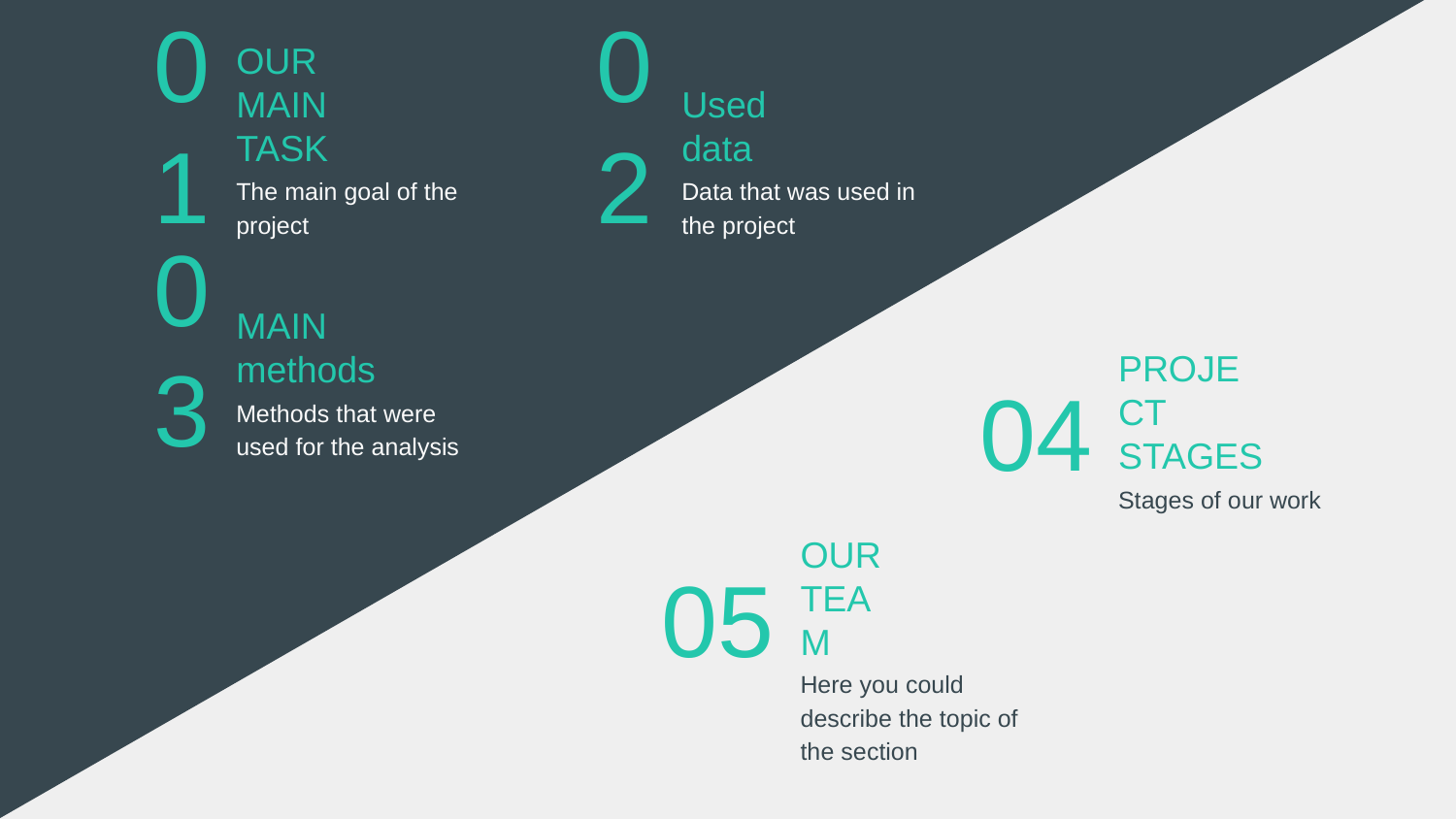

# 01
02
OUR
MAIN TASK
Used
data
The main goal of the project
Data that was used in the project
03
MAIN
methods
Methods that were used for the analysis
04
PROJECT STAGES
Stages of our work
05
OUR TEAM
Here you could describe the topic of the section